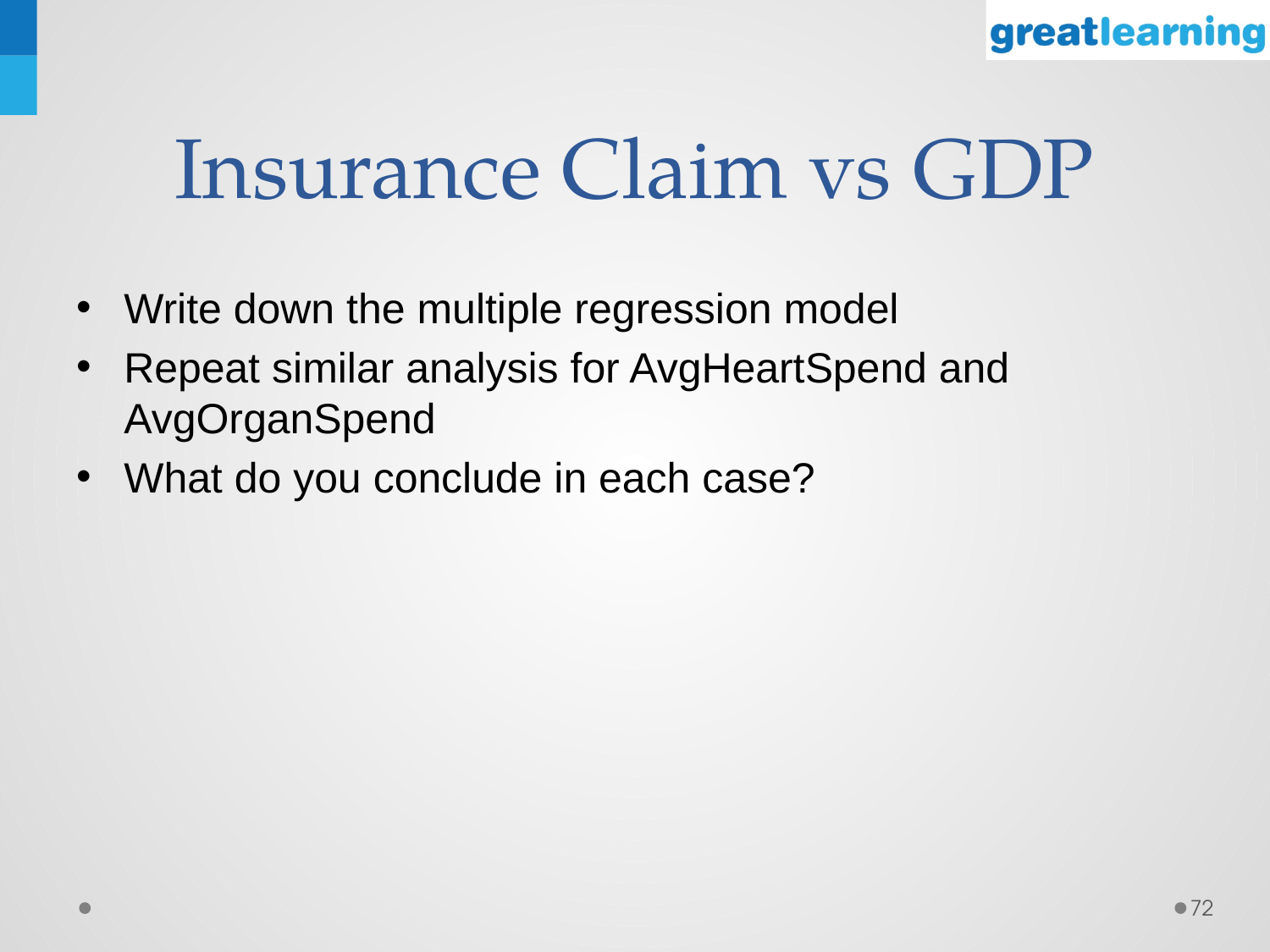

# Insurance Claim vs GDP
Write down the multiple regression model
Repeat similar analysis for AvgHeartSpend and AvgOrganSpend
What do you conclude in each case?
72